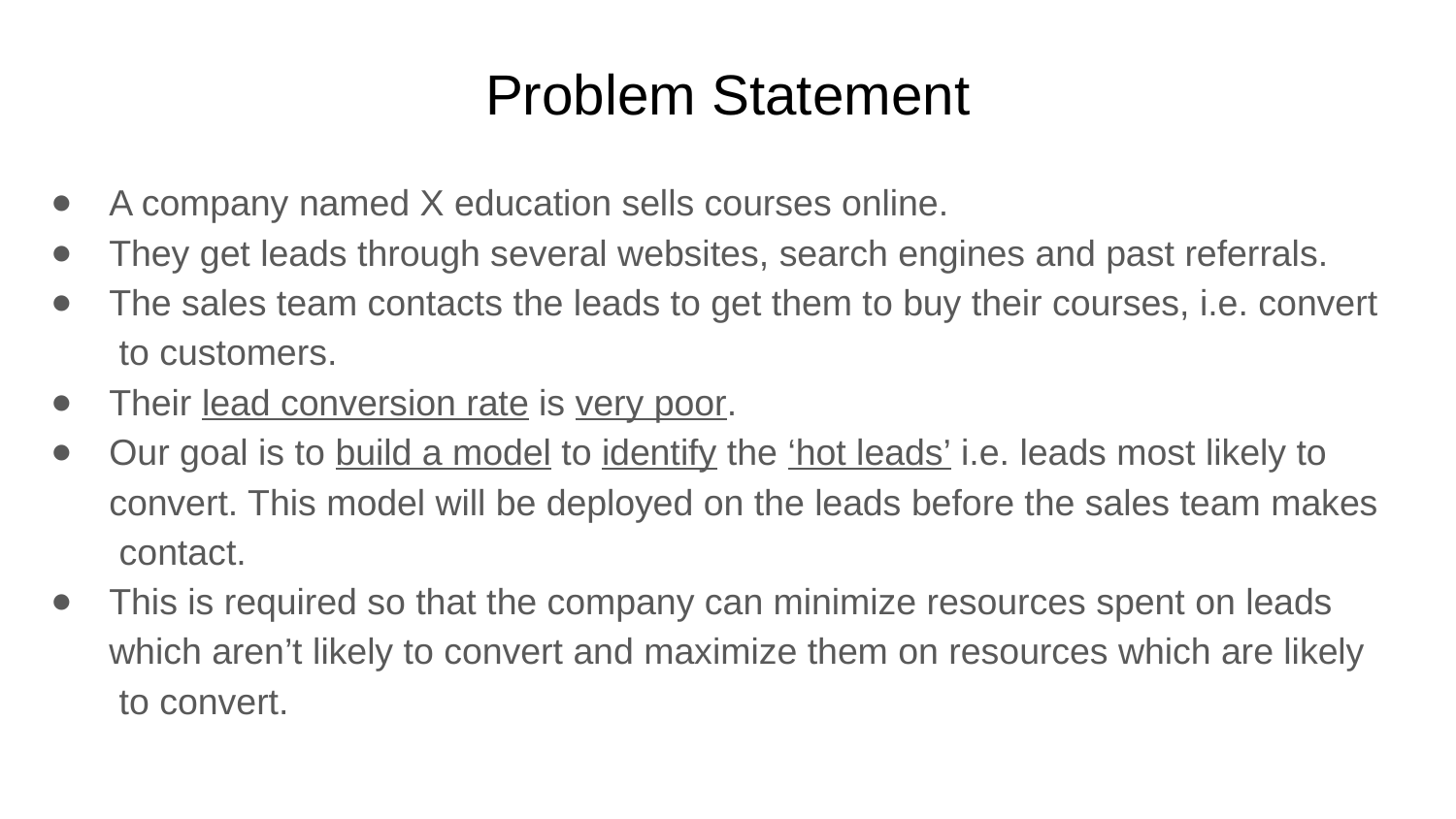

# Problem Statement
A company named X education sells courses online.
They get leads through several websites, search engines and past referrals.
The sales team contacts the leads to get them to buy their courses, i.e. convert  to customers.
Their lead conversion rate is very poor.
Our goal is to build a model to identify the ‘hot leads’ i.e. leads most likely to  convert. This model will be deployed on the leads before the sales team makes  contact.
This is required so that the company can minimize resources spent on leads  which aren’t likely to convert and maximize them on resources which are likely  to convert.